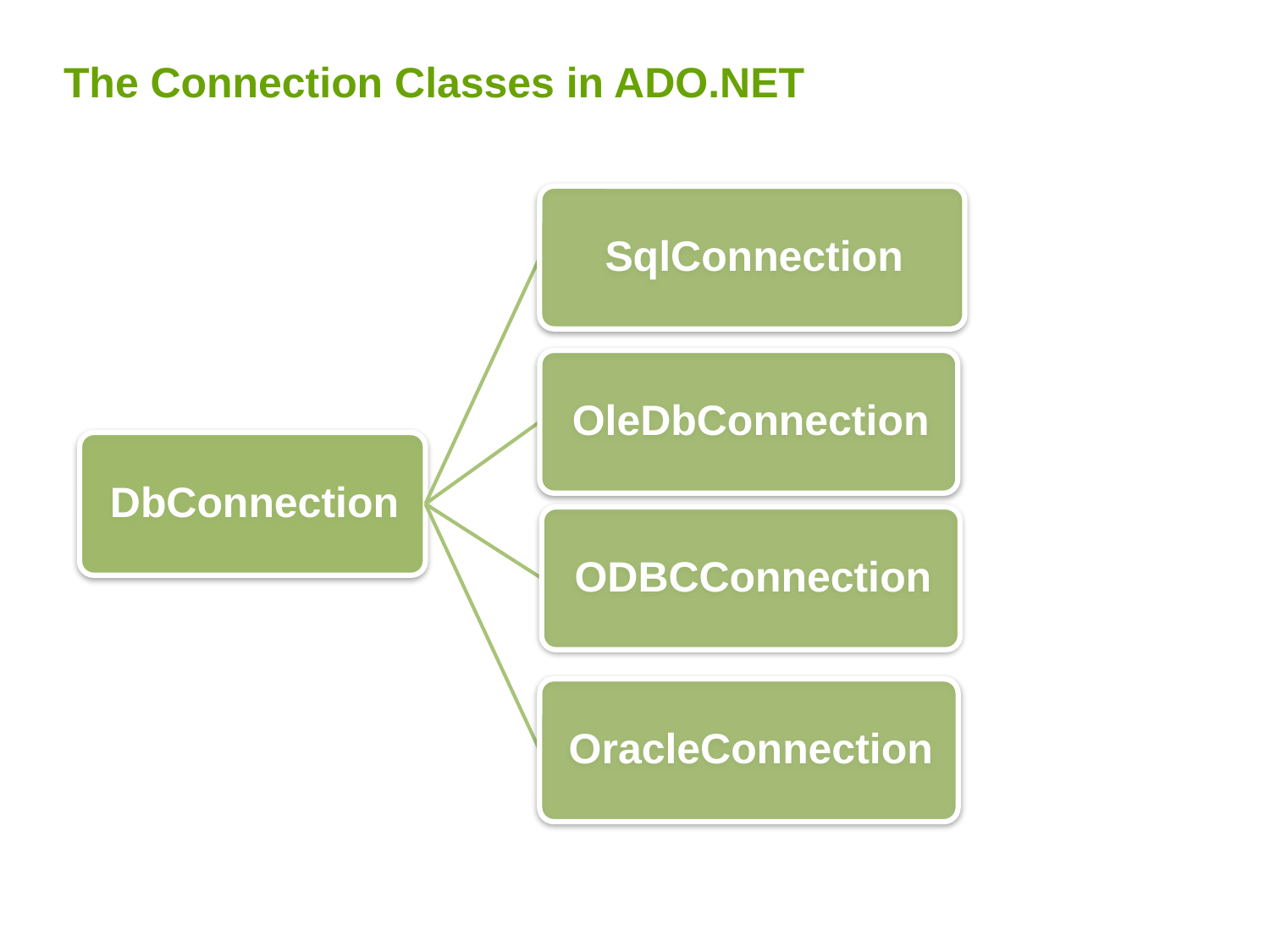

# The Connection Classes in ADO.NET

DbConnection

SqlConnection

OleDbConnection

ODBCConnection

OracleConnection